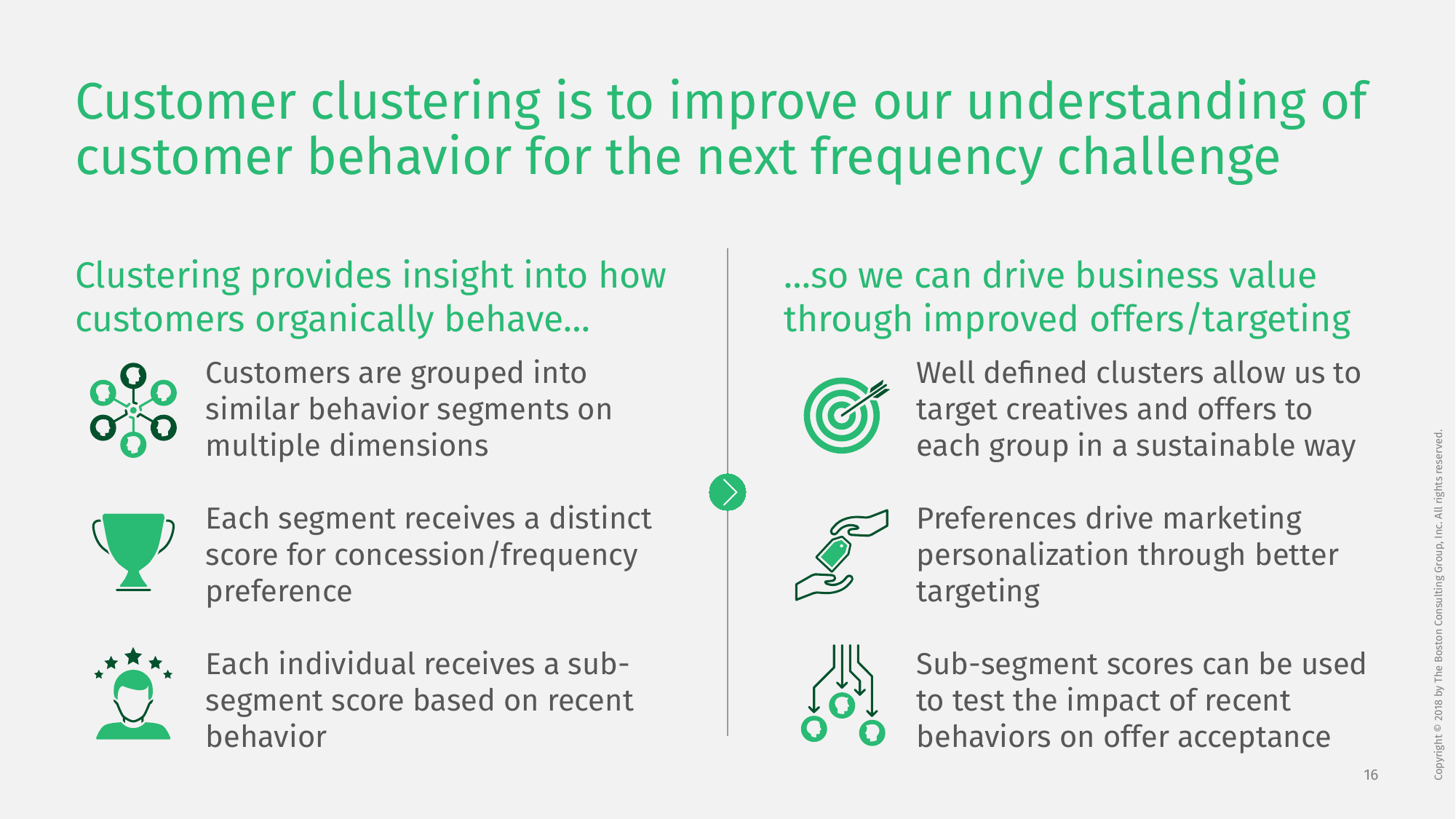

# Customer clustering is to improve our understanding of customer behavior for the next frequency challenge
Clustering provides insight into how customers organically behave…
…so we can drive business value through improved offers/targeting

Customers are grouped into similar behavior segments on multiple dimensions

Each segment receives a distinct score for concession/frequency preference

Each individual receives a sub-segment score based on recent behavior
Well defined clusters allow us to target creatives and offers to each group in a sustainable way

Preferences drive marketing personalization through better targeting

Sub-segment scores can be used to test the impact of recent behaviors on offer acceptance